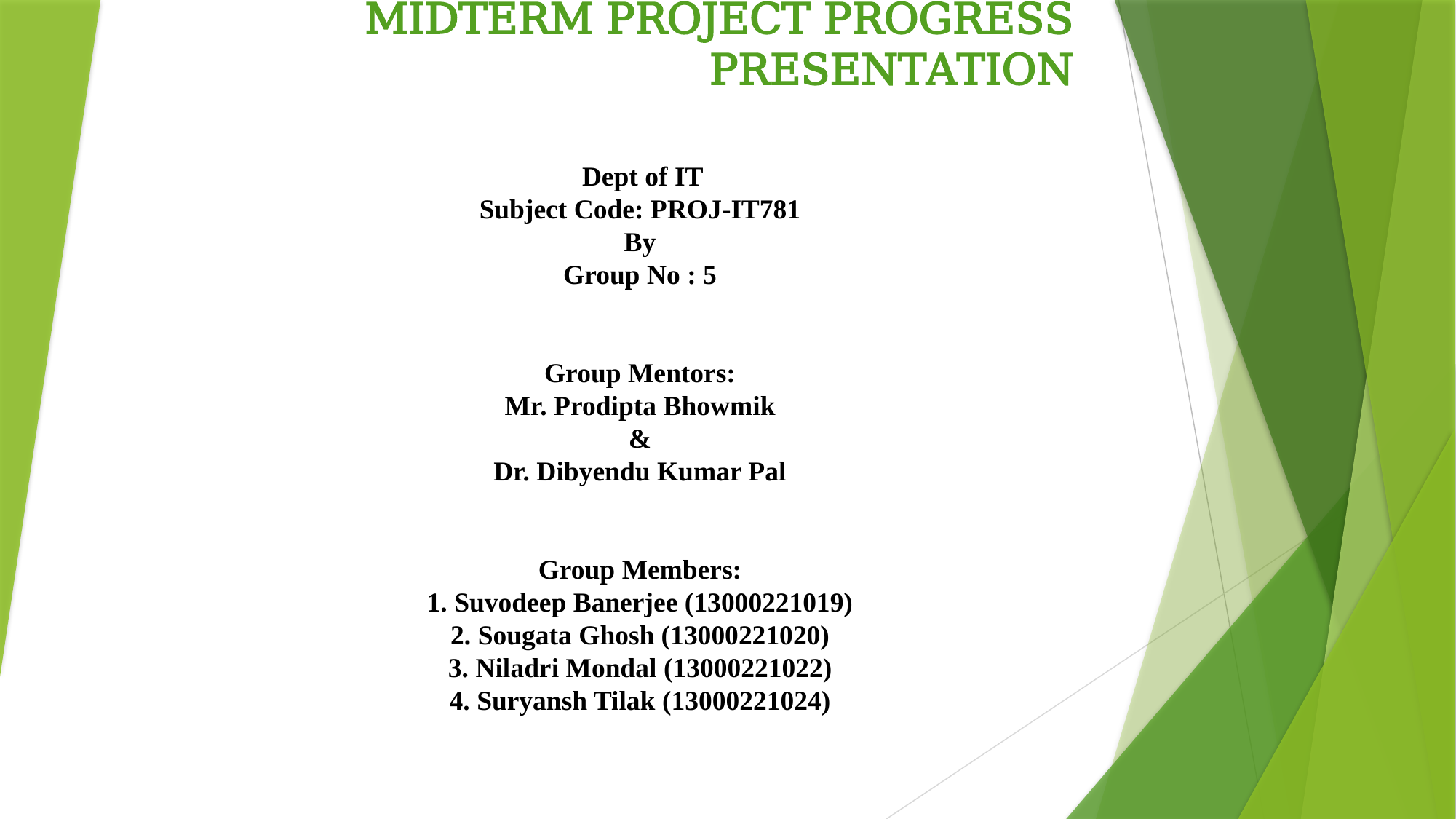

# MIDTERM PROJECT PROGRESS PRESENTATION

 Dept of IT
Subject Code: PROJ-IT781
By
Group No : 5

Group Mentors:
Mr. Prodipta Bhowmik
&
Dr. Dibyendu Kumar Pal

Group Members:
1. Suvodeep Banerjee (13000221019)
2. Sougata Ghosh (13000221020)
3. Niladri Mondal (13000221022)
4. Suryansh Tilak (13000221024)